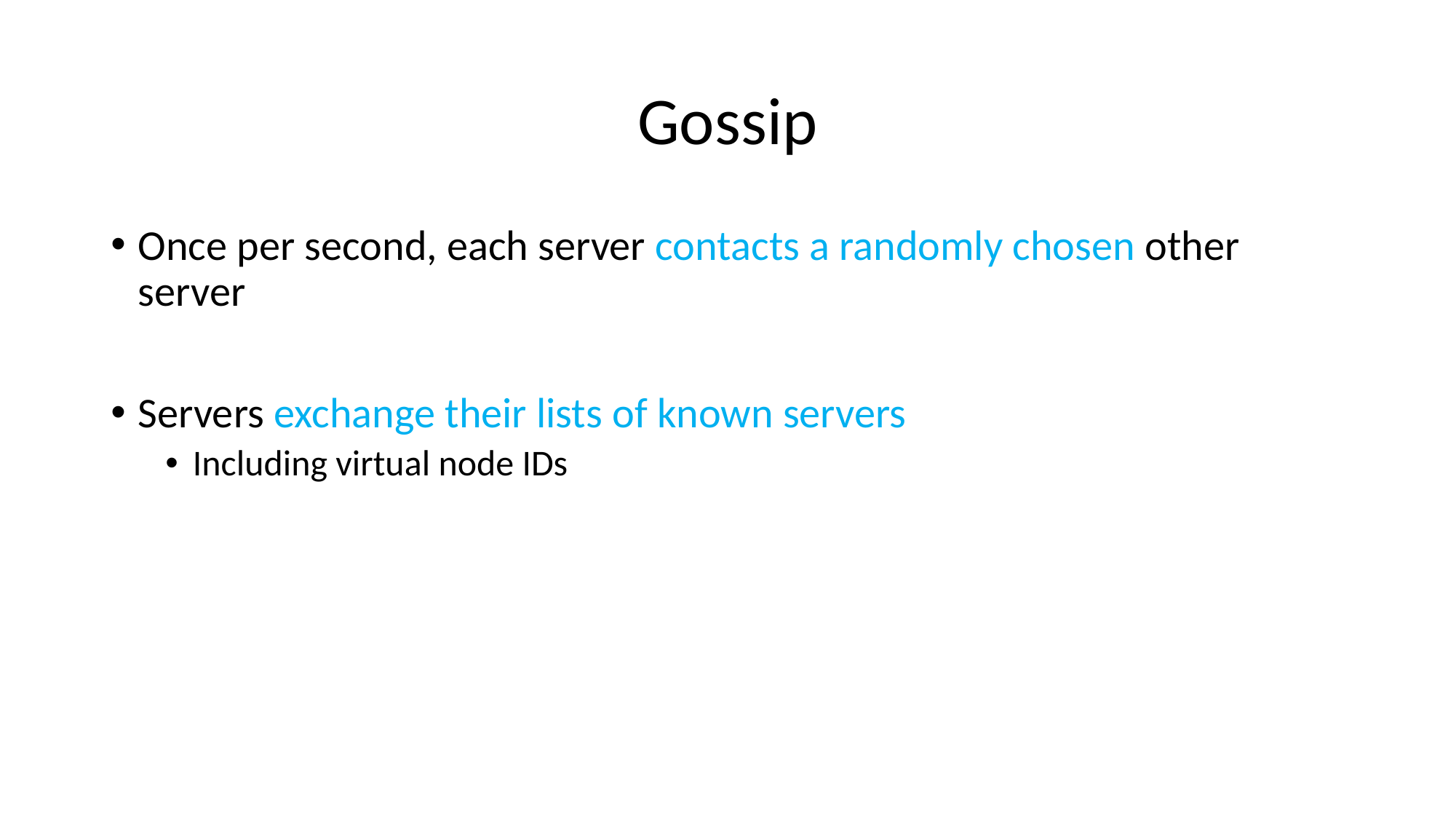

# Gossip
Once per second, each server contacts a randomly chosen other server

Servers exchange their lists of known servers
Including virtual node IDs